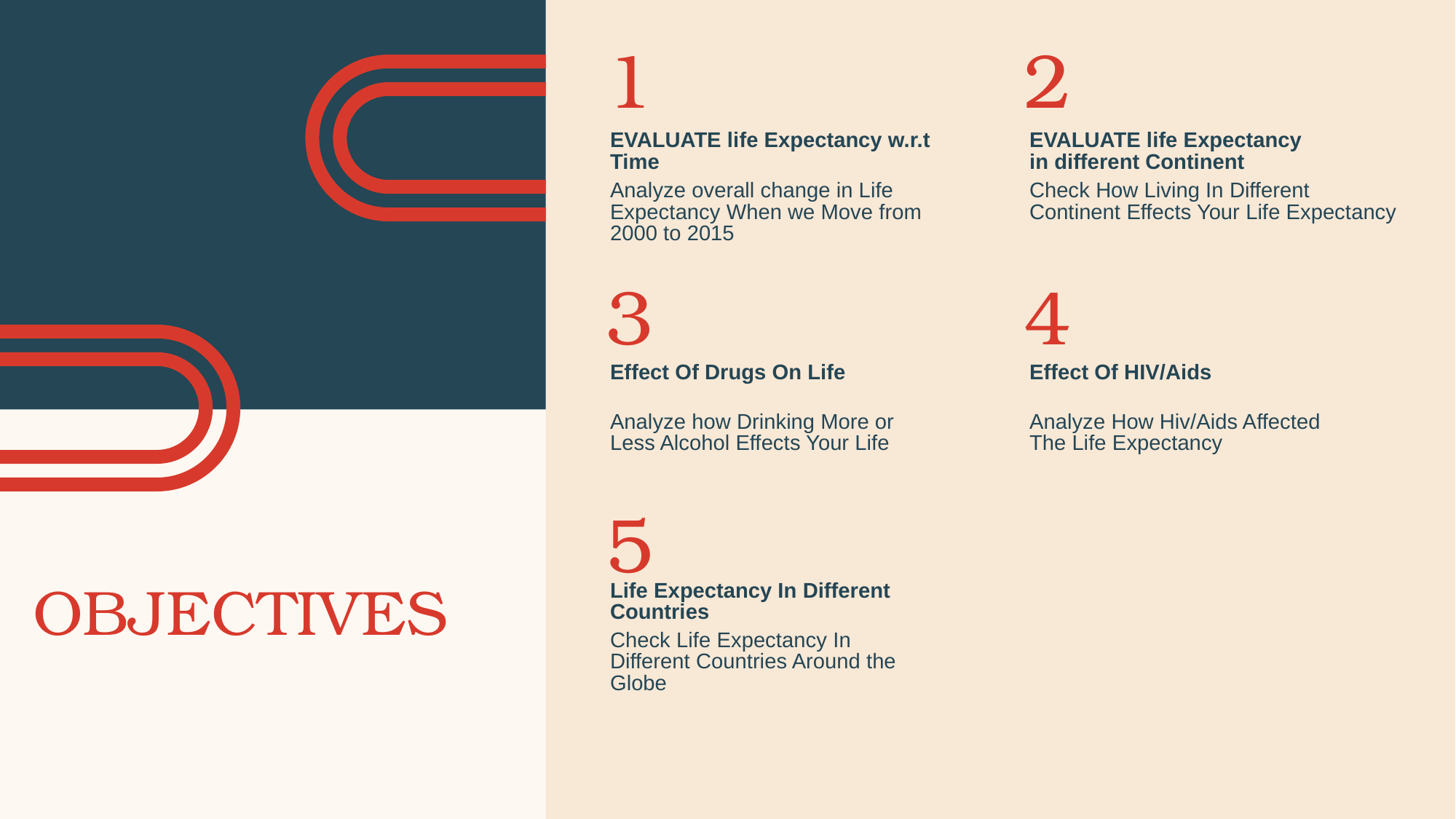

2
1
EVALUATE life Expectancy w.r.t Time
EVALUATE life Expectancy in different Continent
Analyze overall change in Life Expectancy When we Move from 2000 to 2015
Check How Living In Different Continent Effects Your Life Expectancy
3
4
Effect Of Drugs On Life
Effect Of HIV/Aids
Analyze how Drinking More or Less Alcohol Effects Your Life

Analyze How Hiv/Aids Affected The Life Expectancy
5
# OBJECTIVES
Life Expectancy In Different Countries
Check Life Expectancy In Different Countries Around the Globe